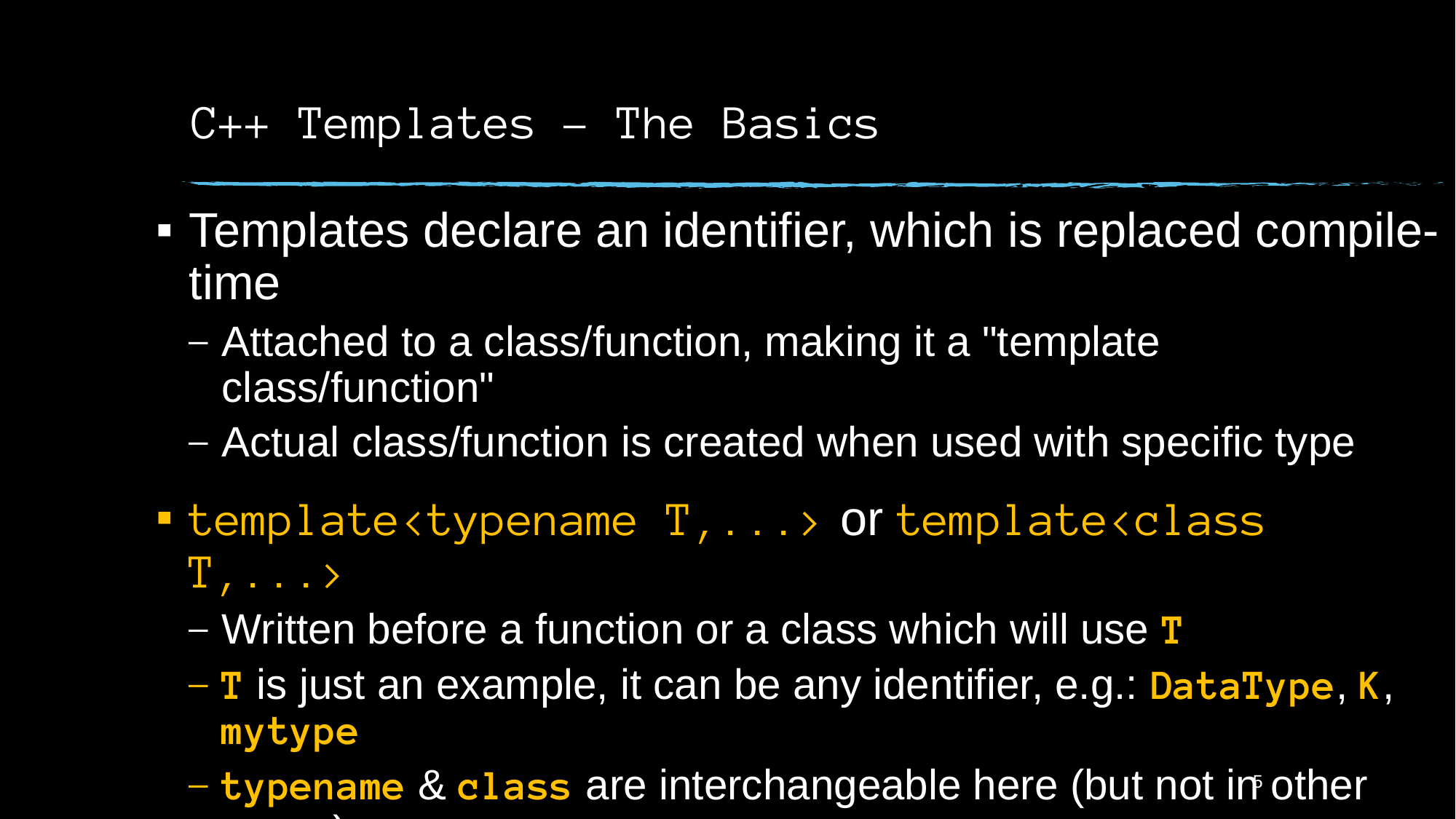

# C++ Templates – The Basics
Templates declare an identifier, which is replaced compile-time
Attached to a class/function, making it a "template class/function"
Actual class/function is created when used with specific type
template<typename T,...> or template<class T,...>
Written before a function or a class which will use T
T is just an example, it can be any identifier, e.g.: DataType, K, mytype
typename & class are interchangeable here (but not in other cases)
5